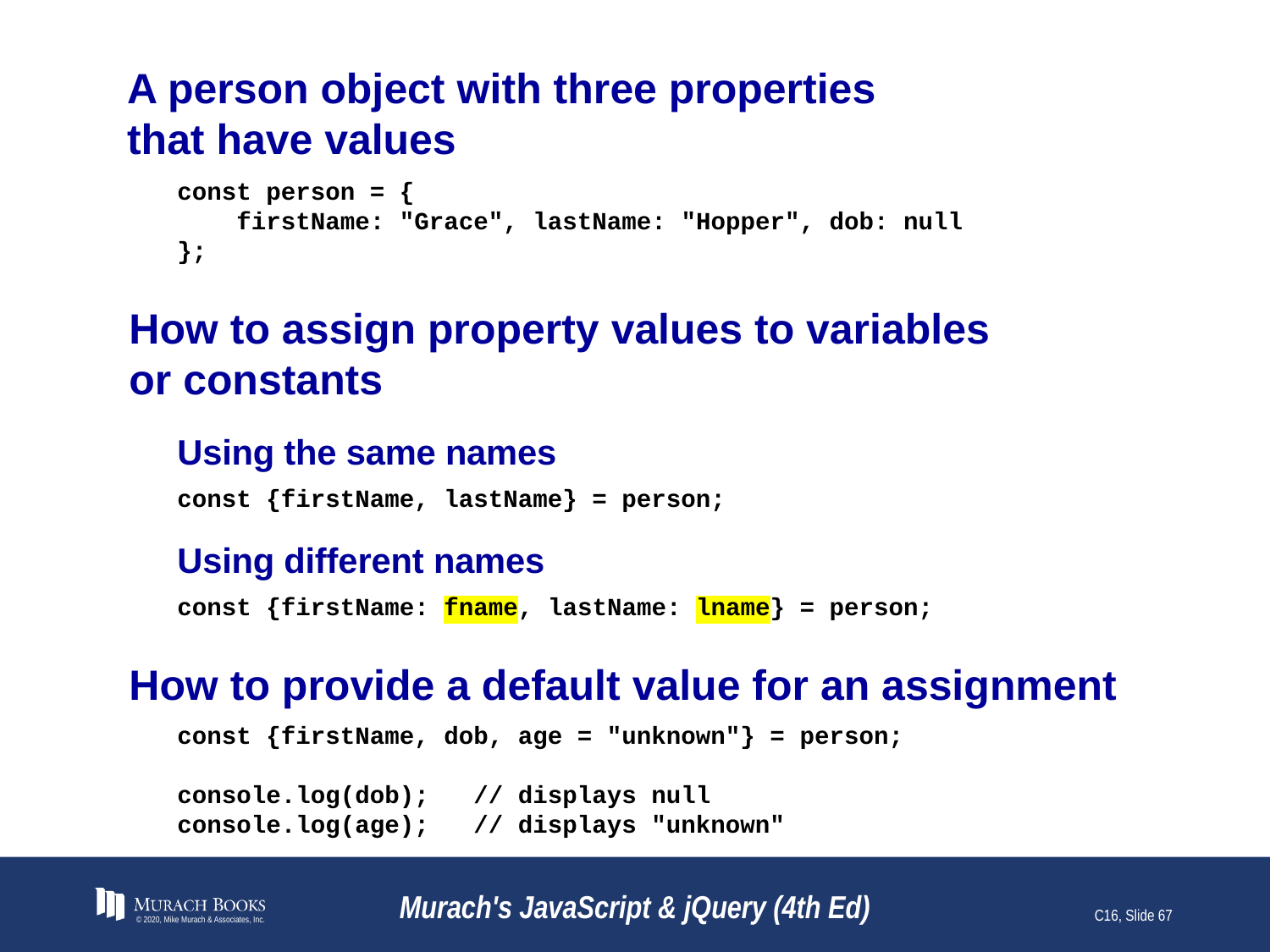

# A person object with three properties that have values
const person = {
    firstName: "Grace", lastName: "Hopper", dob: null
};
How to assign property values to variables
or constants
Using the same names
const {firstName, lastName} = person;
Using different names
const {firstName: fname, lastName: lname} = person;
How to provide a default value for an assignment
const {firstName, dob, age = "unknown"} = person;

console.log(dob);   // displays null
console.log(age);   // displays "unknown"

© 2020, Mike Murach & Associates, Inc.
Murach's JavaScript & jQuery (4th Ed)

C16, Slide 67